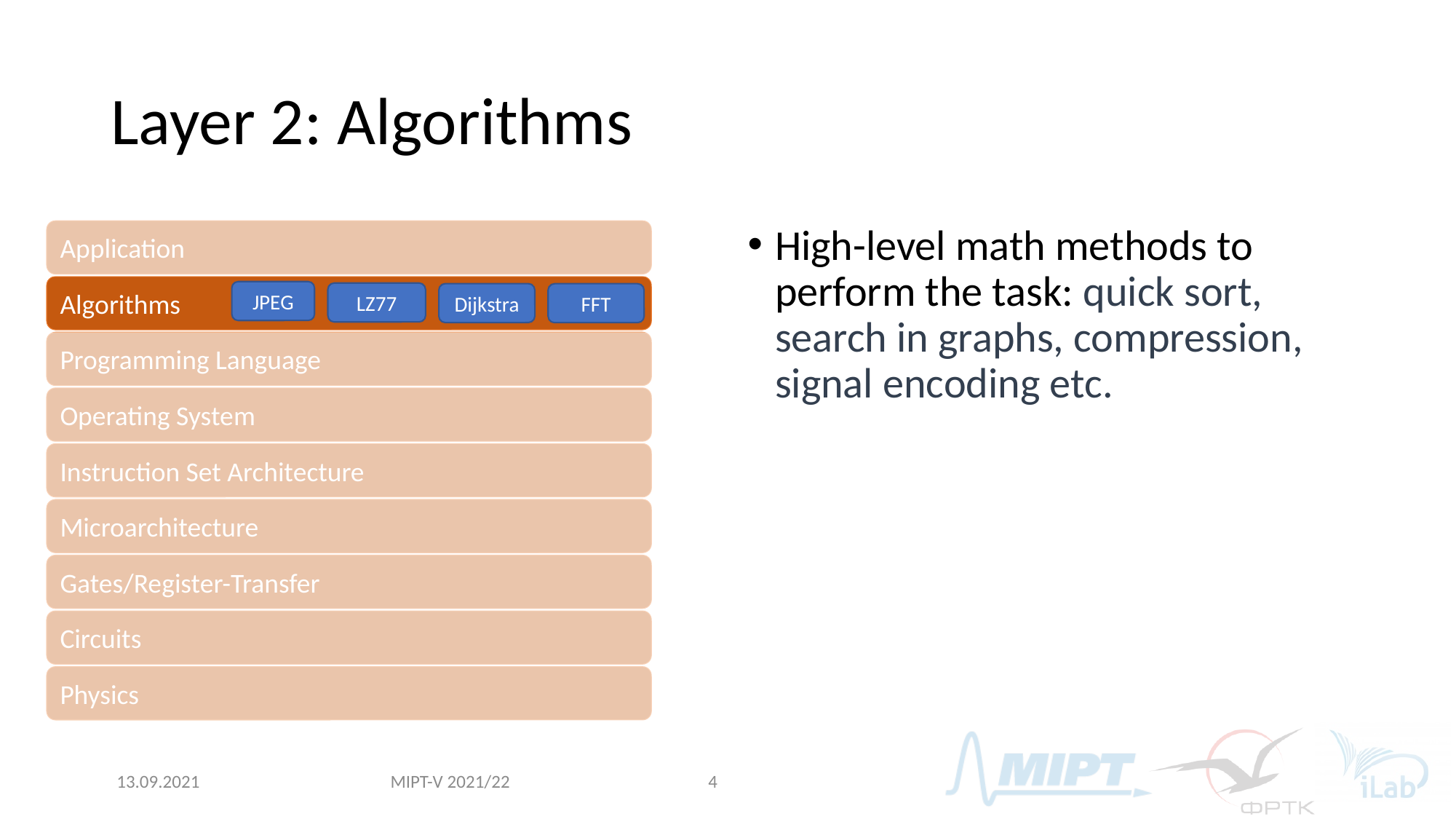

# Layer 2: Algorithms

High-level math methods to perform the task: quick sort, search in graphs, compression,  signal encoding etc.

Application
Algorithms
JPEG
LZ77
Dijkstra
FFT

Programming Language
Operating System
Instruction Set Architecture
Microarchitecture
Gates/Register-Transfer
Circuits
Physics
MIPT-V 2021/22
13.09.2021
4